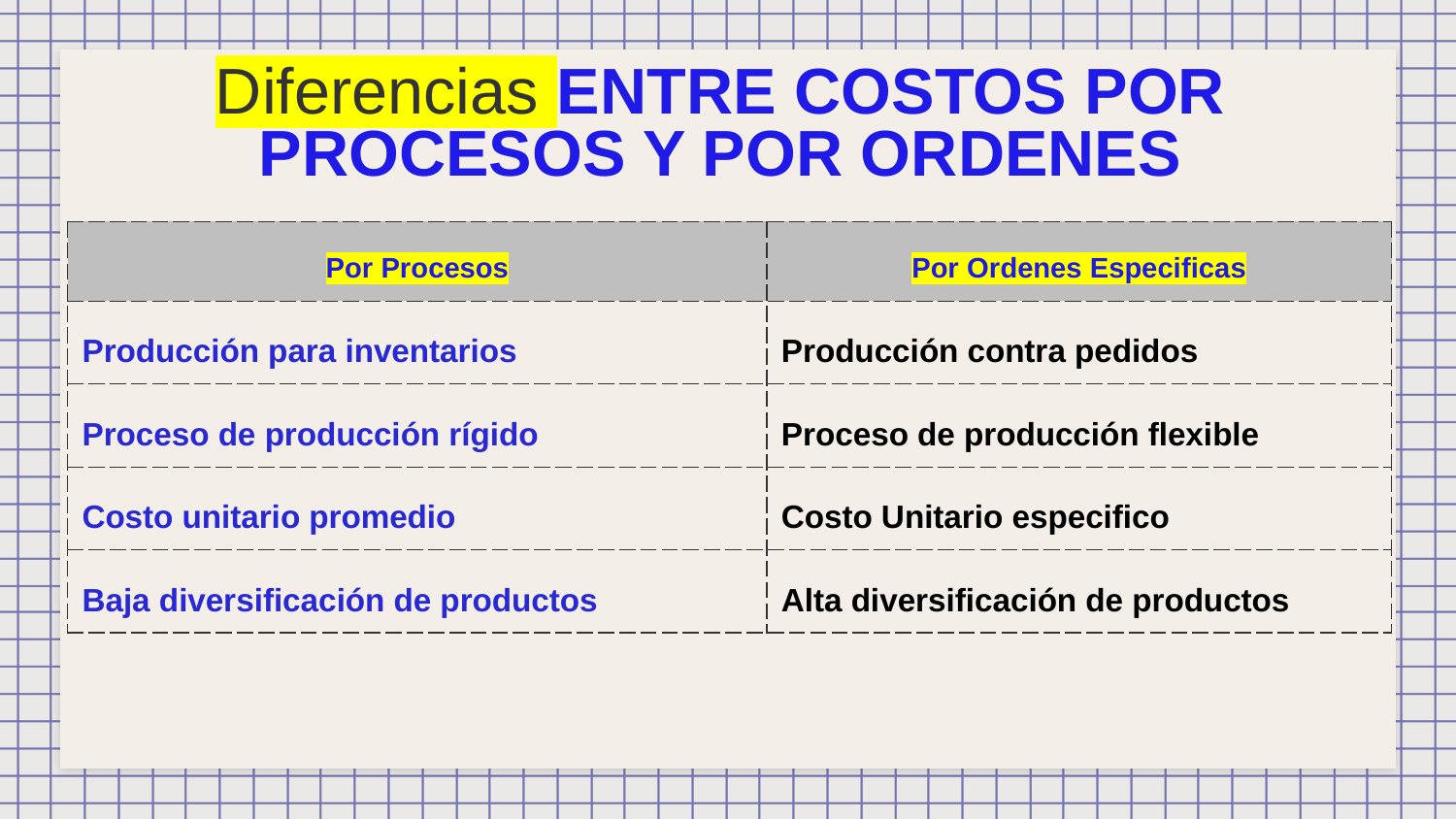

# Diferencias ENTRE COSTOS POR PROCESOS Y POR ORDENES
| Por Procesos | Por Ordenes Especificas |
| --- | --- |
| Producción para inventarios | Producción contra pedidos |
| Proceso de producción rígido | Proceso de producción flexible |
| Costo unitario promedio | Costo Unitario especifico |
| Baja diversificación de productos | Alta diversificación de productos |